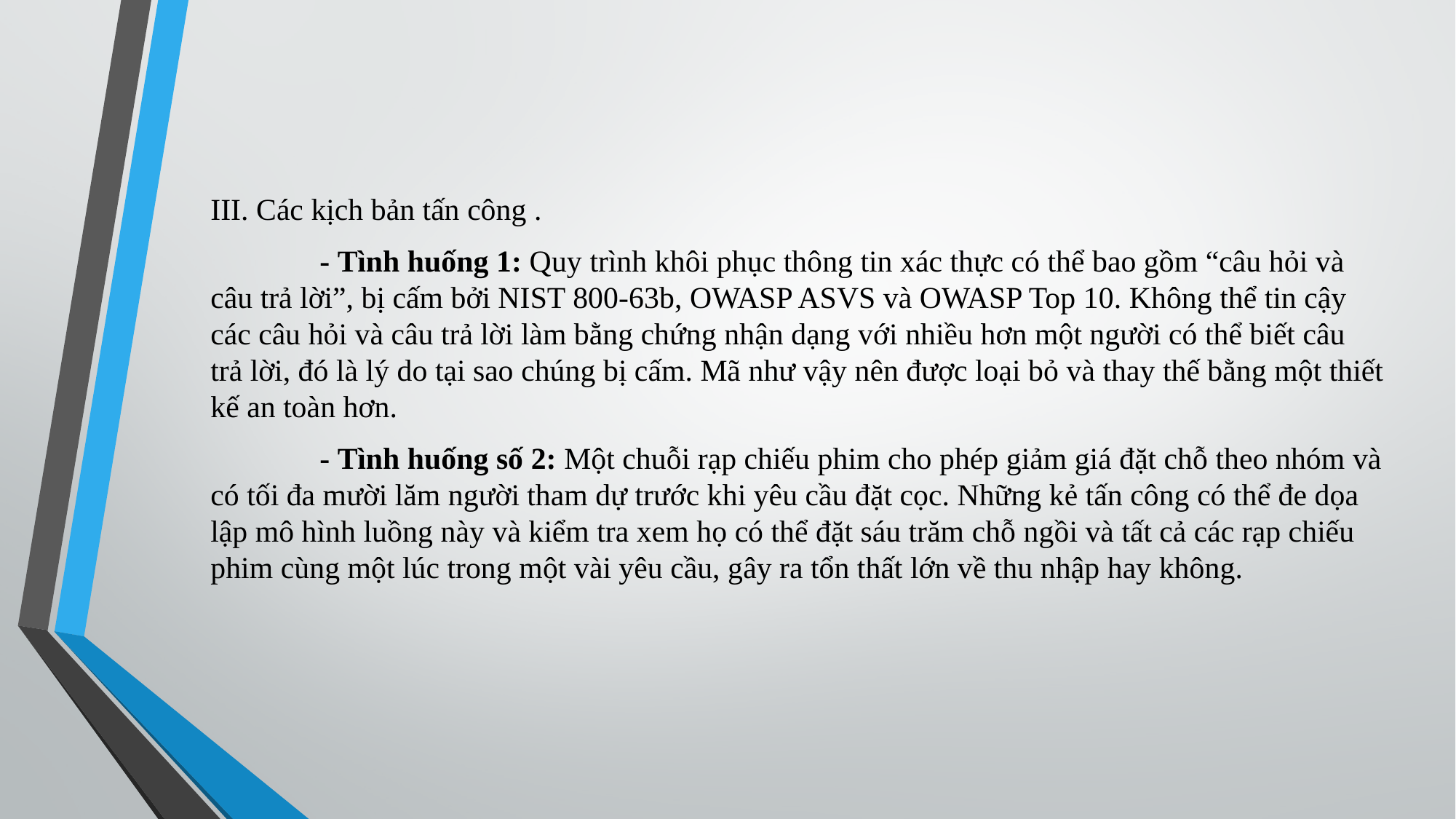

III. Các kịch bản tấn công .
	- Tình huống 1: Quy trình khôi phục thông tin xác thực có thể bao gồm “câu hỏi và câu trả lời”, bị cấm bởi NIST 800-63b, OWASP ASVS và OWASP Top 10. Không thể tin cậy các câu hỏi và câu trả lời làm bằng chứng nhận dạng với nhiều hơn một người có thể biết câu trả lời, đó là lý do tại sao chúng bị cấm. Mã như vậy nên được loại bỏ và thay thế bằng một thiết kế an toàn hơn.
	- Tình huống số 2: Một chuỗi rạp chiếu phim cho phép giảm giá đặt chỗ theo nhóm và có tối đa mười lăm người tham dự trước khi yêu cầu đặt cọc. Những kẻ tấn công có thể đe dọa lập mô hình luồng này và kiểm tra xem họ có thể đặt sáu trăm chỗ ngồi và tất cả các rạp chiếu phim cùng một lúc trong một vài yêu cầu, gây ra tổn thất lớn về thu nhập hay không.